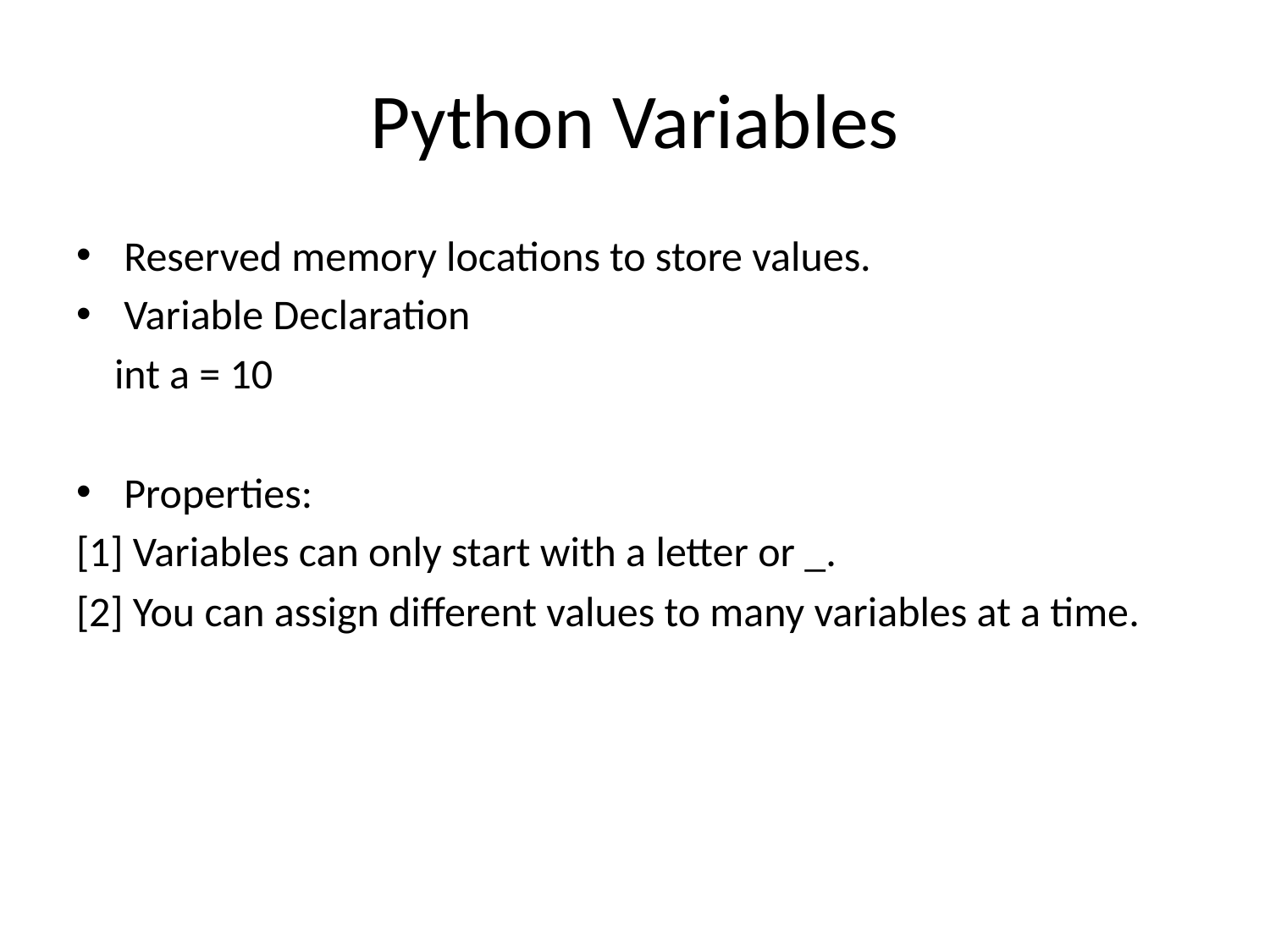

# Python Variables
Reserved memory locations to store values.
Variable Declaration
    int a = 10

Properties:
[1] Variables can only start with a letter or _.
[2] You can assign different values to many variables at a time.